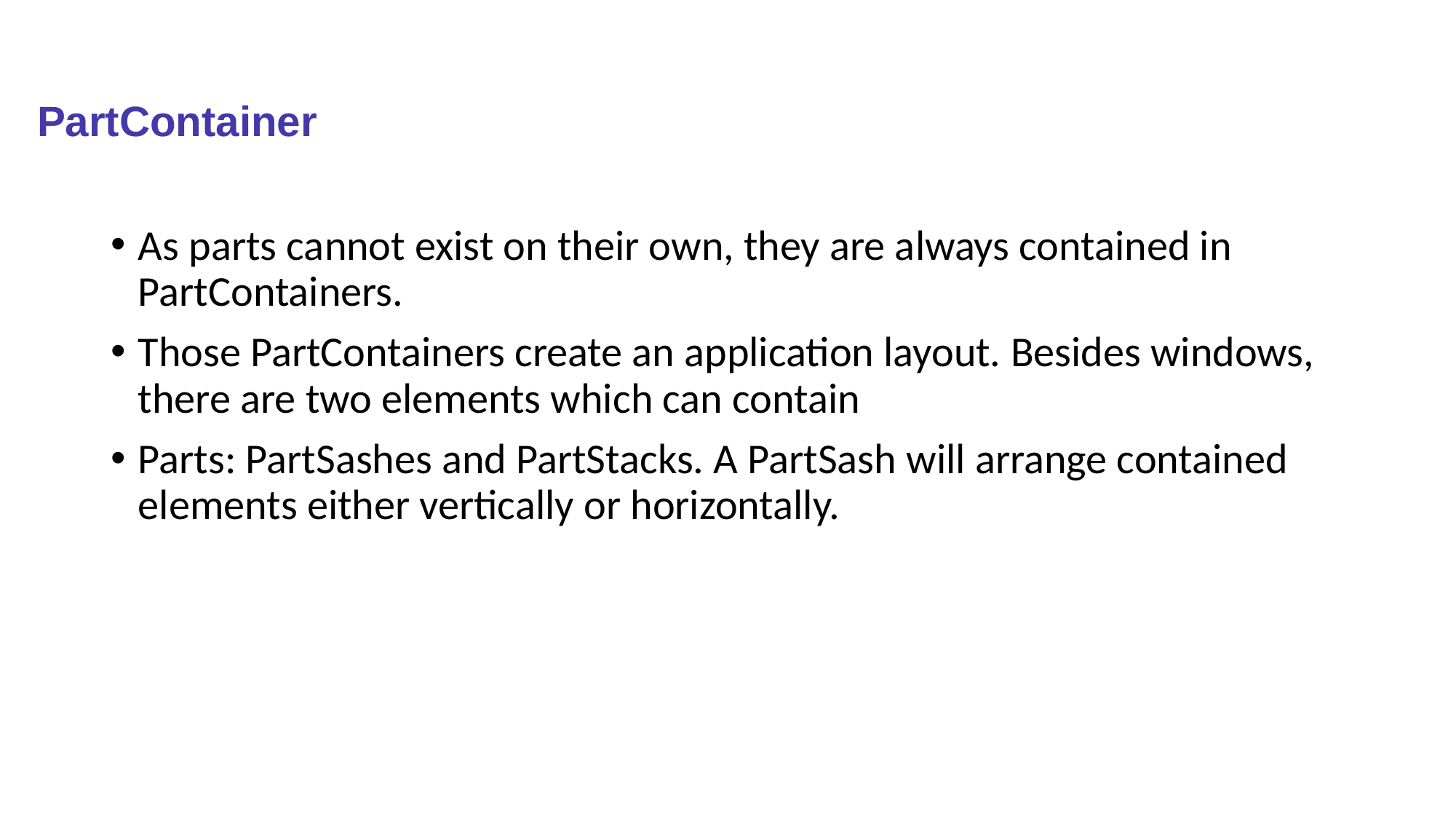

# PartContainer
As parts cannot exist on their own, they are always contained in PartContainers.
Those PartContainers create an application layout. Besides windows, there are two elements which can contain
Parts: PartSashes and PartStacks. A PartSash will arrange contained elements either vertically or horizontally.